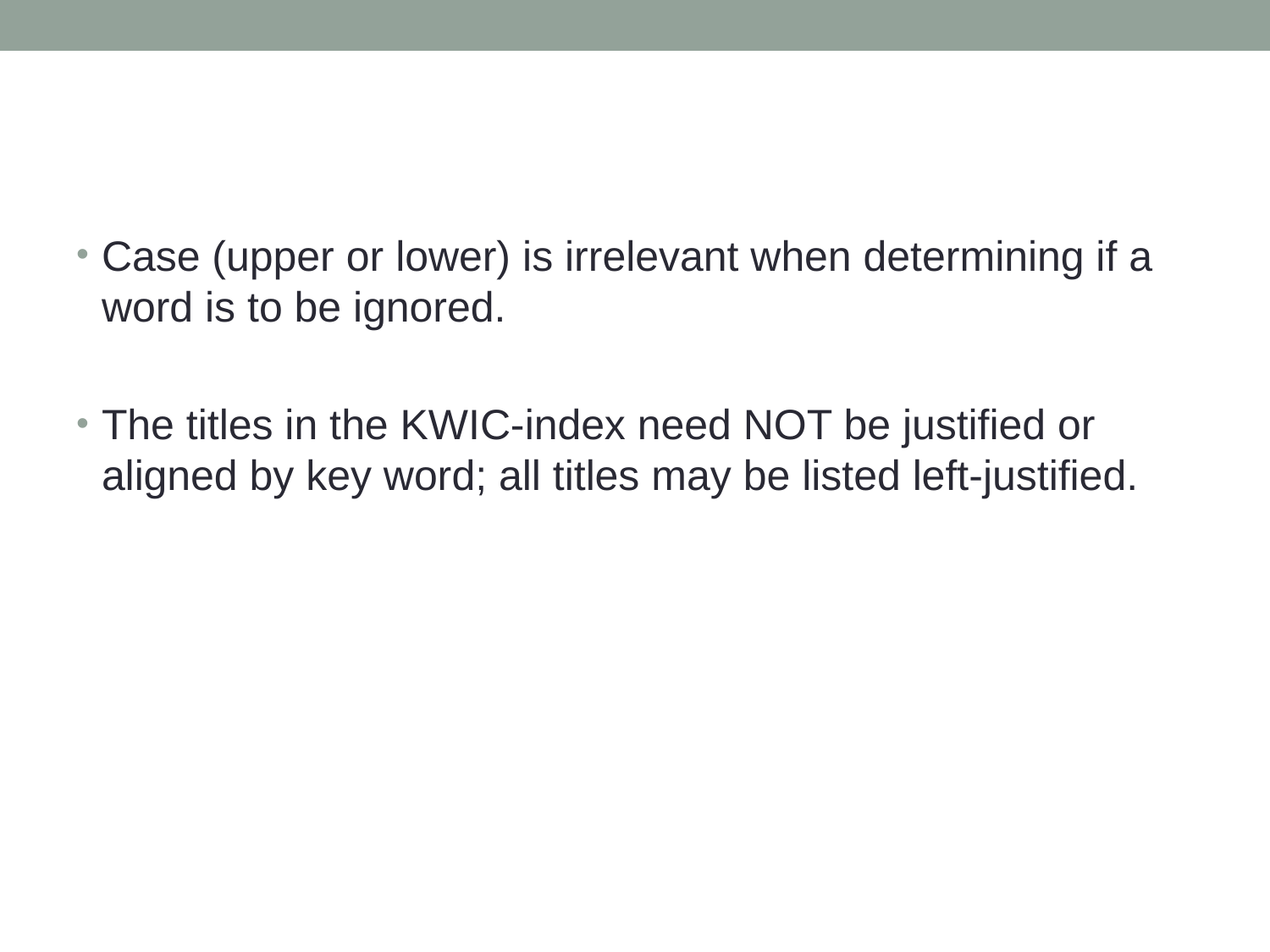

#
Case (upper or lower) is irrelevant when determining if a word is to be ignored.

The titles in the KWIC-index need NOT be justified or aligned by key word; all titles may be listed left-justified.